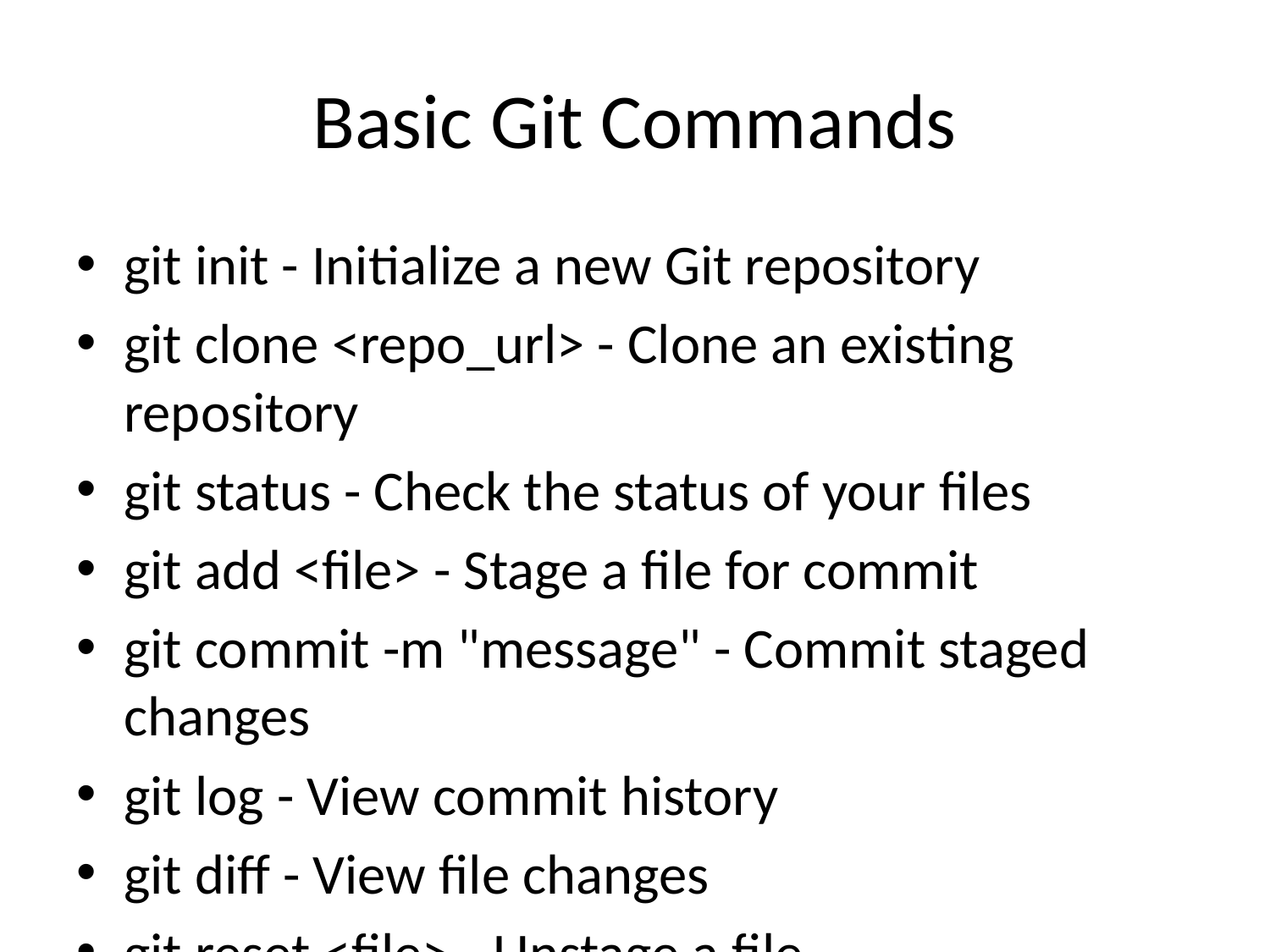

# Basic Git Commands
git init - Initialize a new Git repository
git clone <repo_url> - Clone an existing repository
git status - Check the status of your files
git add <file> - Stage a file for commit
git commit -m "message" - Commit staged changes
git log - View commit history
git diff - View file changes
git reset <file> - Unstage a file
git rm <file> - Remove a file from repo and disk